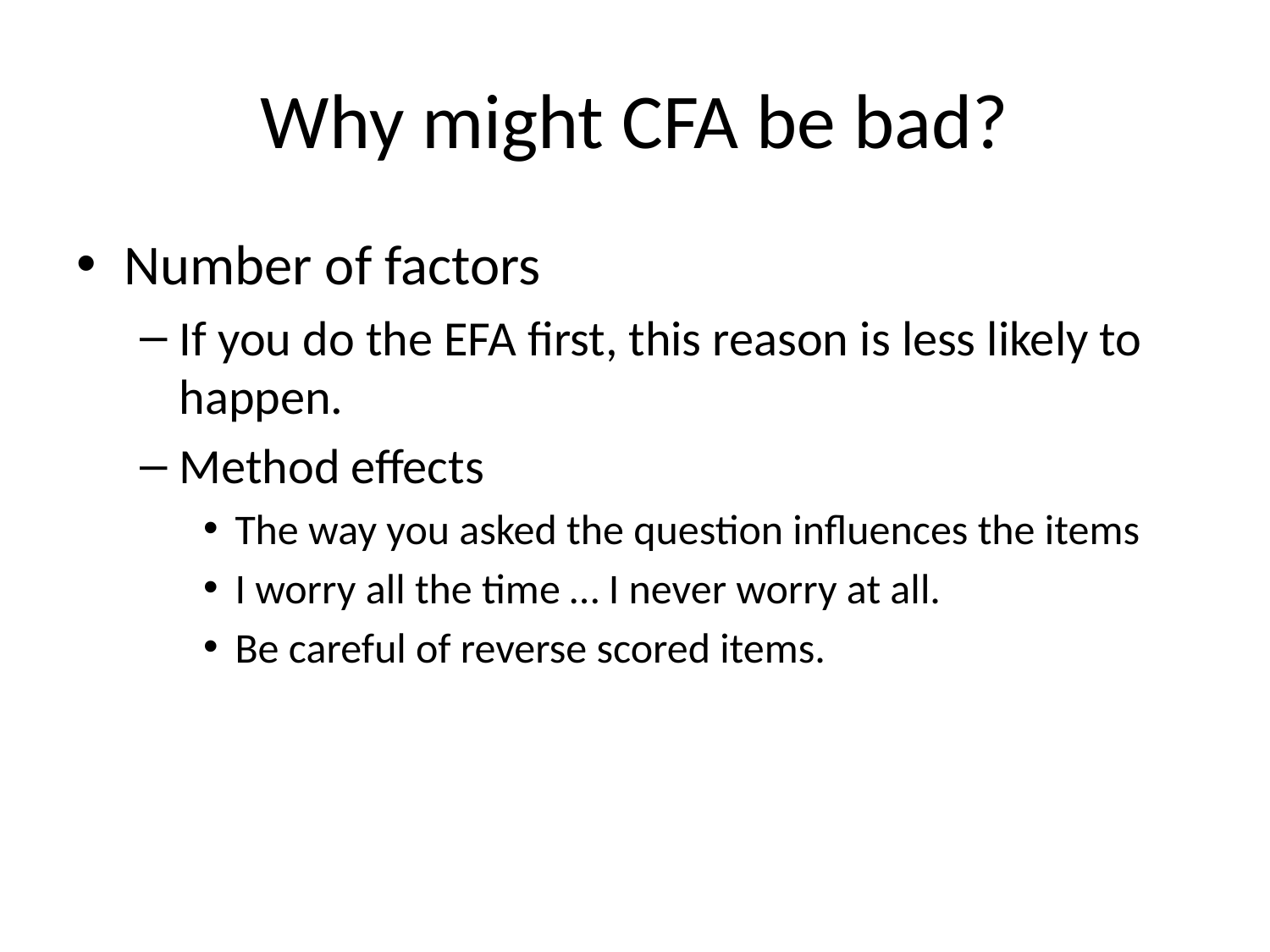

# Why might CFA be bad?
Number of factors
If you do the EFA first, this reason is less likely to happen.
Method effects
The way you asked the question influences the items
I worry all the time … I never worry at all.
Be careful of reverse scored items.